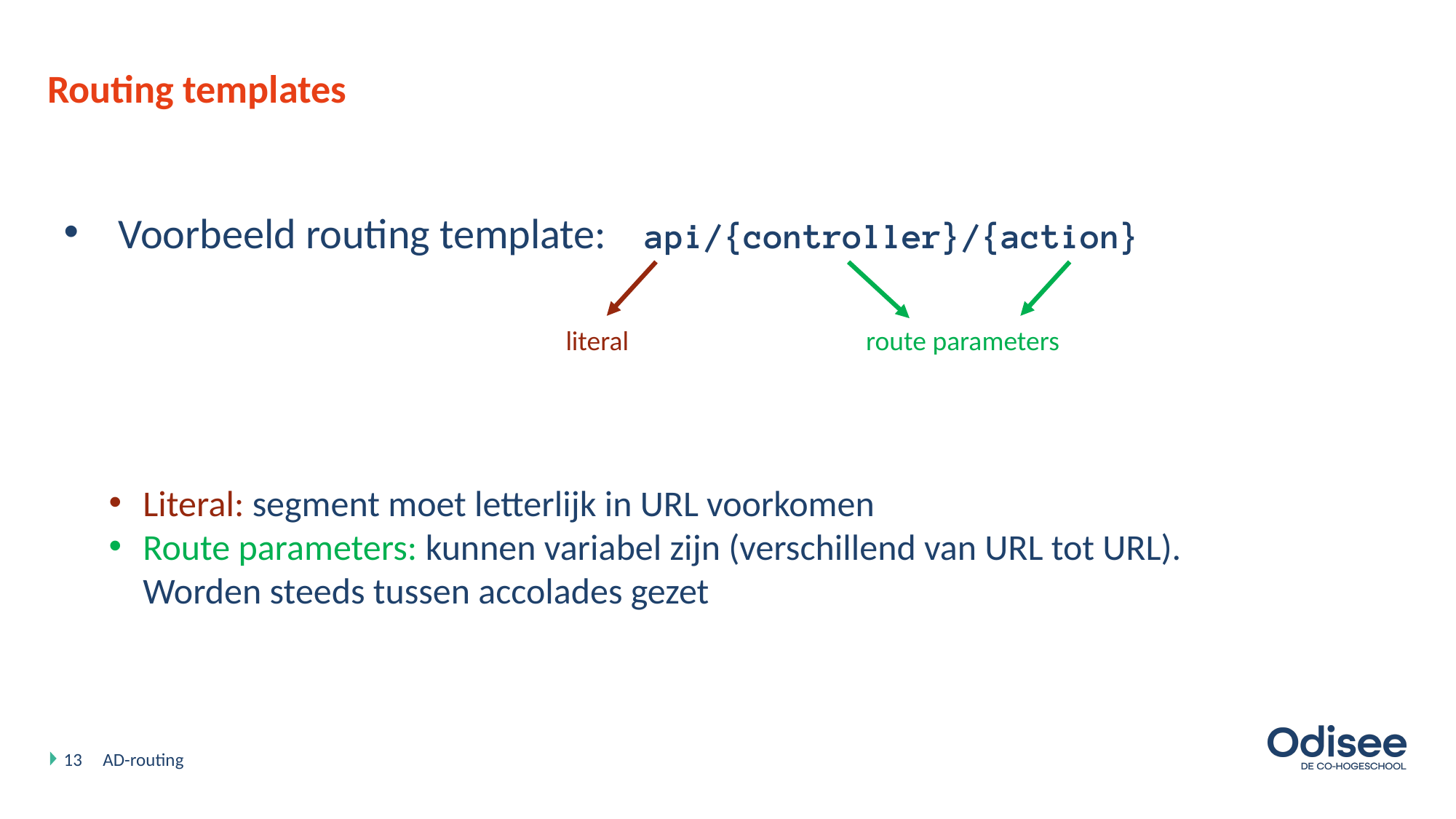

# Routing templates
Voorbeeld routing template:    api/{controller}/{action}
literal
route parameters
Literal: segment moet letterlijk in URL voorkomen
Route parameters: kunnen variabel zijn (verschillend van URL tot URL).
Worden steeds tussen accolades gezet
13
AD-routing